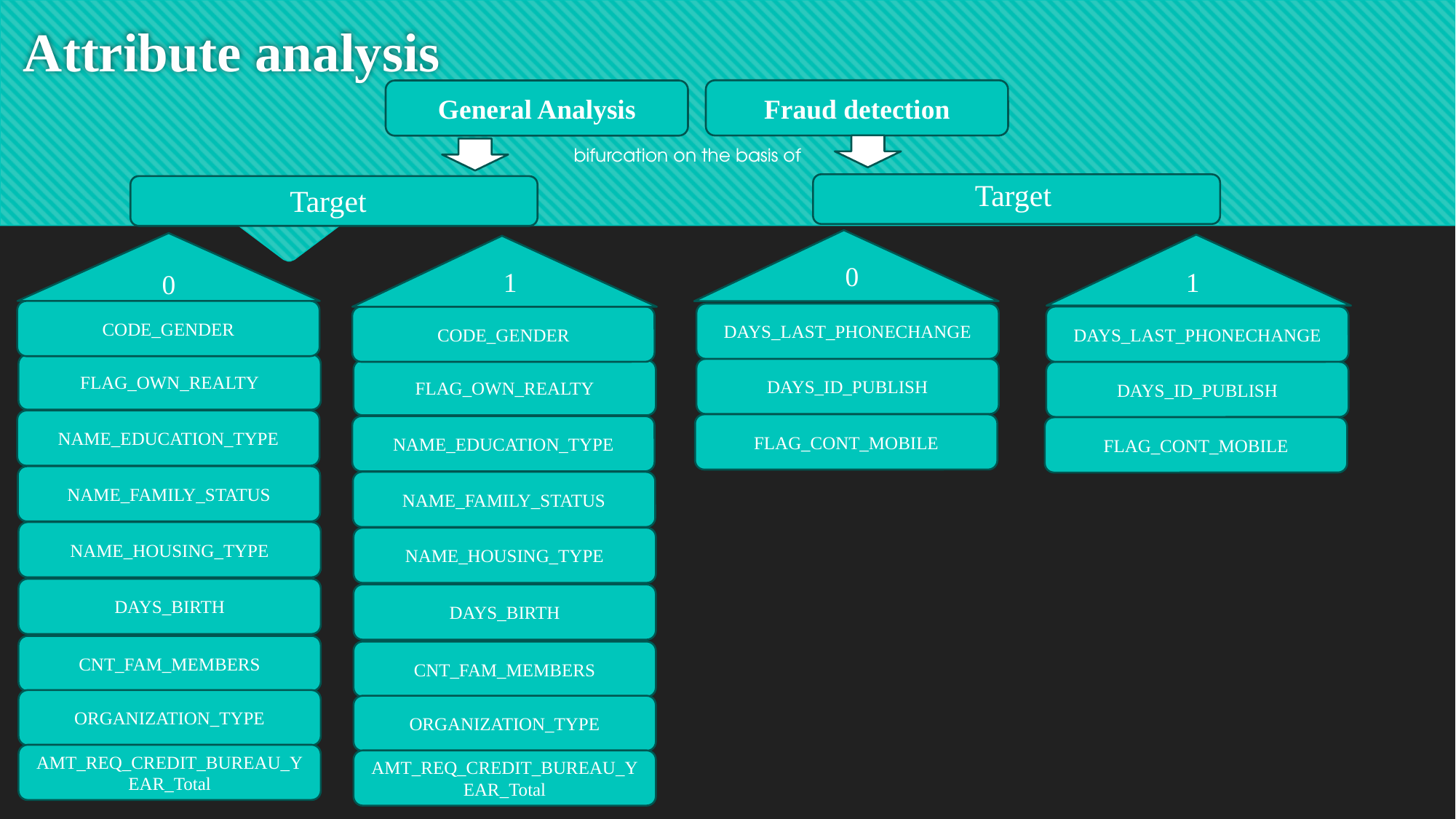

# Attribute analysis
Fraud detection
General Analysis

bifurcation on the basis of
Target

Target

0

0
0
1
1
CODE_GENDER
DAYS_LAST_PHONECHANGE

CODE_GENDER
DAYS_LAST_PHONECHANGE
FLAG_OWN_REALTY
DAYS_ID_PUBLISH
FLAG_OWN_REALTY
DAYS_ID_PUBLISH
NAME_EDUCATION_TYPE
FLAG_CONT_MOBILE
NAME_EDUCATION_TYPE
FLAG_CONT_MOBILE
NAME_FAMILY_STATUS
NAME_FAMILY_STATUS
NAME_HOUSING_TYPE
NAME_HOUSING_TYPE
DAYS_BIRTH
DAYS_BIRTH
CNT_FAM_MEMBERS
CNT_FAM_MEMBERS
ORGANIZATION_TYPE
ORGANIZATION_TYPE
AMT_REQ_CREDIT_BUREAU_YEAR_Total
AMT_REQ_CREDIT_BUREAU_YEAR_Total